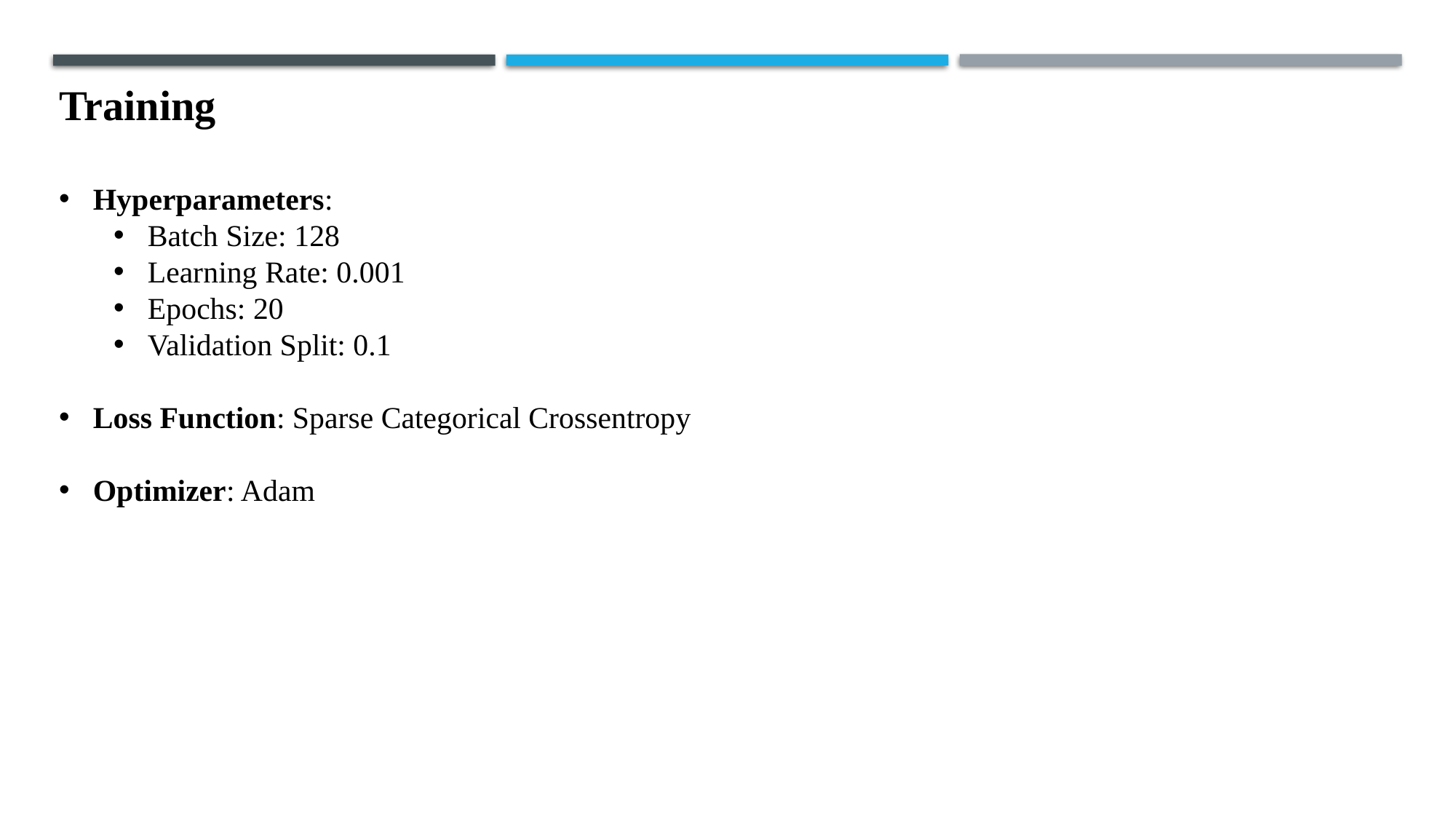

Training

Hyperparameters:
Batch Size: 128
Learning Rate: 0.001
Epochs: 20
Validation Split: 0.1

Loss Function: Sparse Categorical Crossentropy

Optimizer: Adam